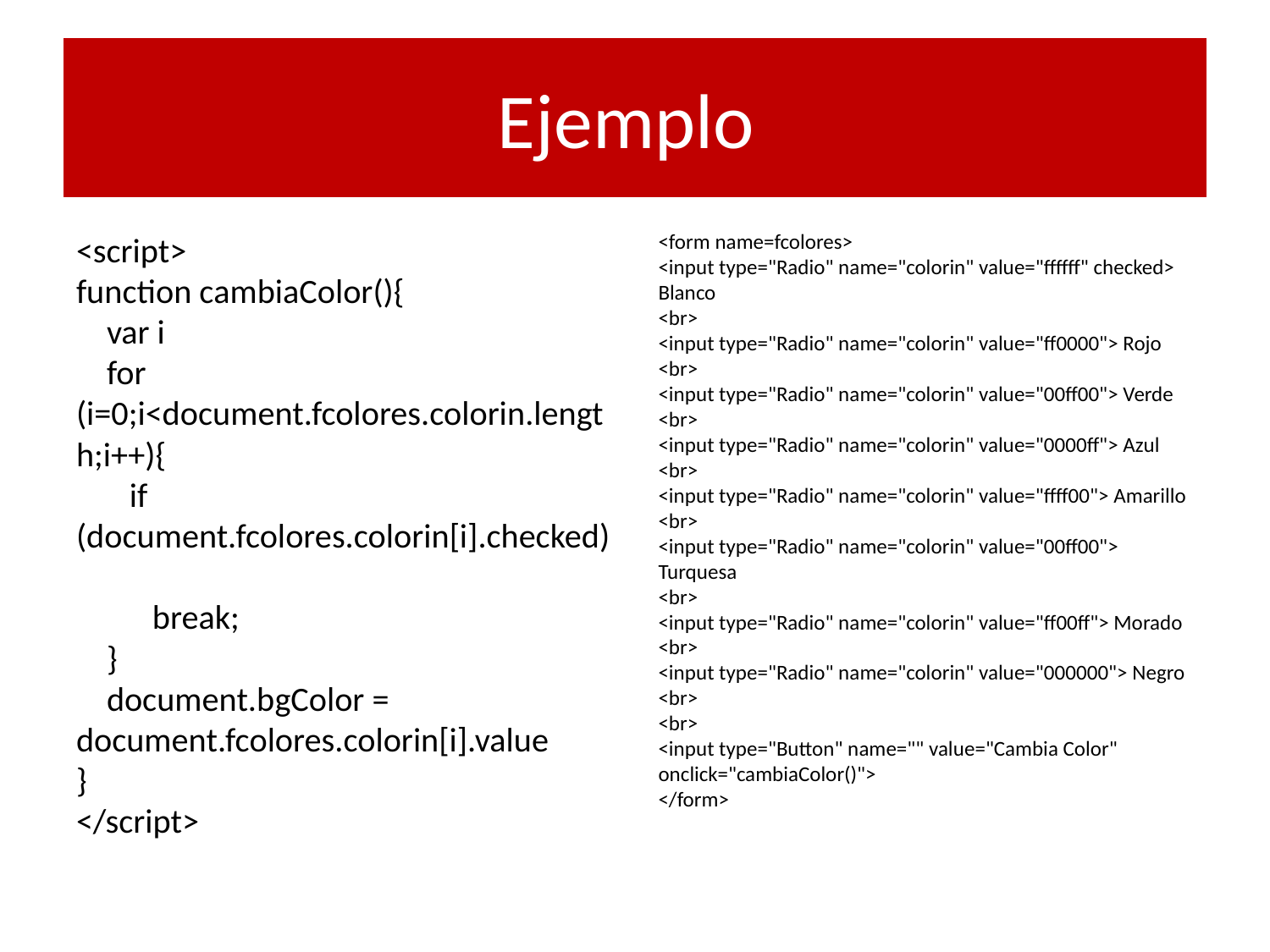

# Ejemplo
<script>
function cambiaColor(){
    var i
    for (i=0;i<document.fcolores.colorin.length;i++){
       if (document.fcolores.colorin[i].checked)
          break;
    }
    document.bgColor = document.fcolores.colorin[i].value
}
</script>
<form name=fcolores>
<input type="Radio" name="colorin" value="ffffff" checked> Blanco
<br>
<input type="Radio" name="colorin" value="ff0000"> Rojo
<br>
<input type="Radio" name="colorin" value="00ff00"> Verde
<br>
<input type="Radio" name="colorin" value="0000ff"> Azul
<br>
<input type="Radio" name="colorin" value="ffff00"> Amarillo
<br>
<input type="Radio" name="colorin" value="00ff00"> Turquesa
<br>
<input type="Radio" name="colorin" value="ff00ff"> Morado
<br>
<input type="Radio" name="colorin" value="000000"> Negro
<br>
<br>
<input type="Button" name="" value="Cambia Color" onclick="cambiaColor()">
</form>